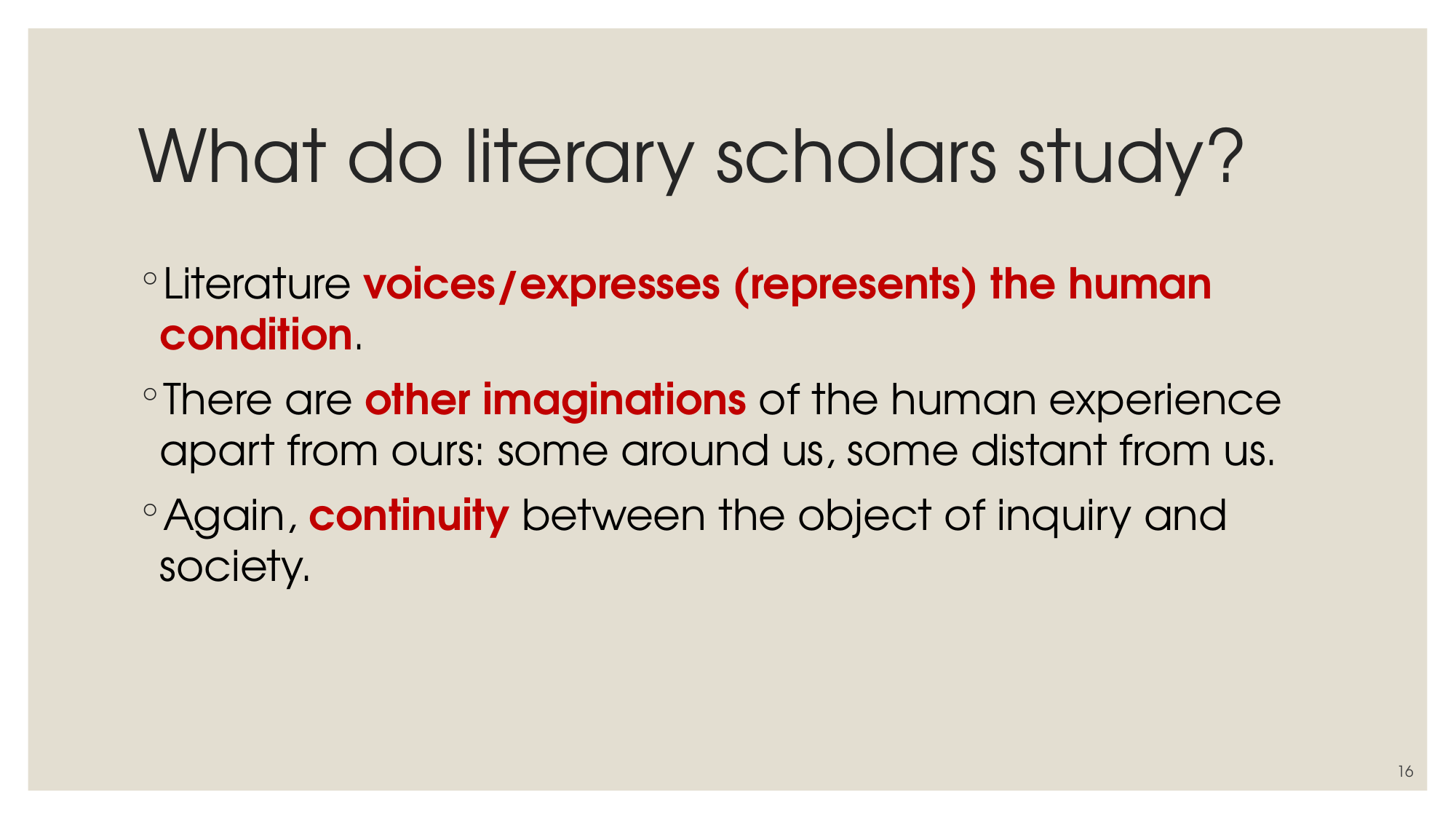

# What do literary scholars study?
Literature voices/expresses (represents) the human condition.
There are other imaginations of the human experience apart from ours: some around us, some distant from us.
Again, continuity between the object of inquiry and society.

16